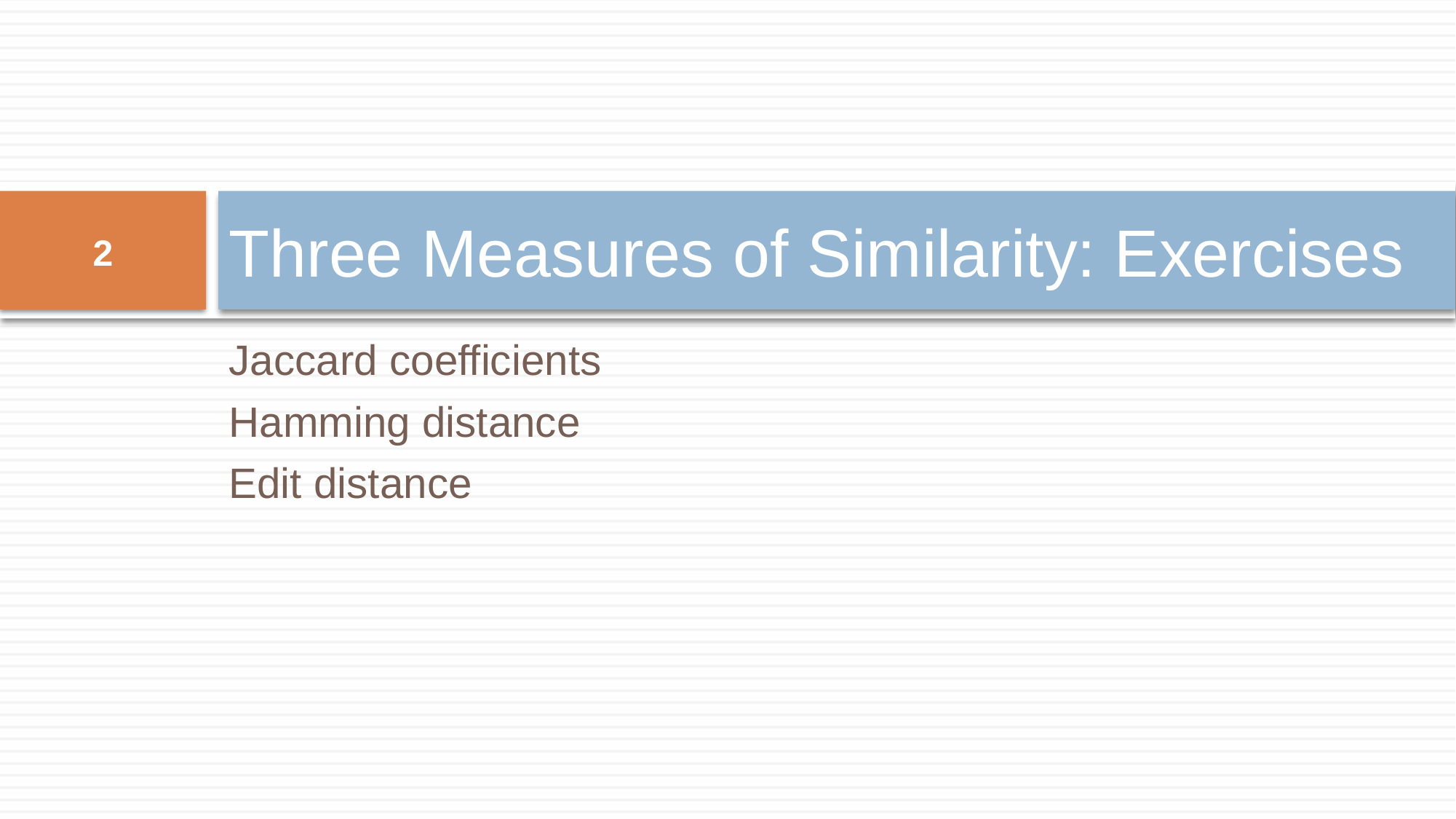

# Three Measures of Similarity: Exercises
2
Jaccard coefficients
Hamming distance
Edit distance